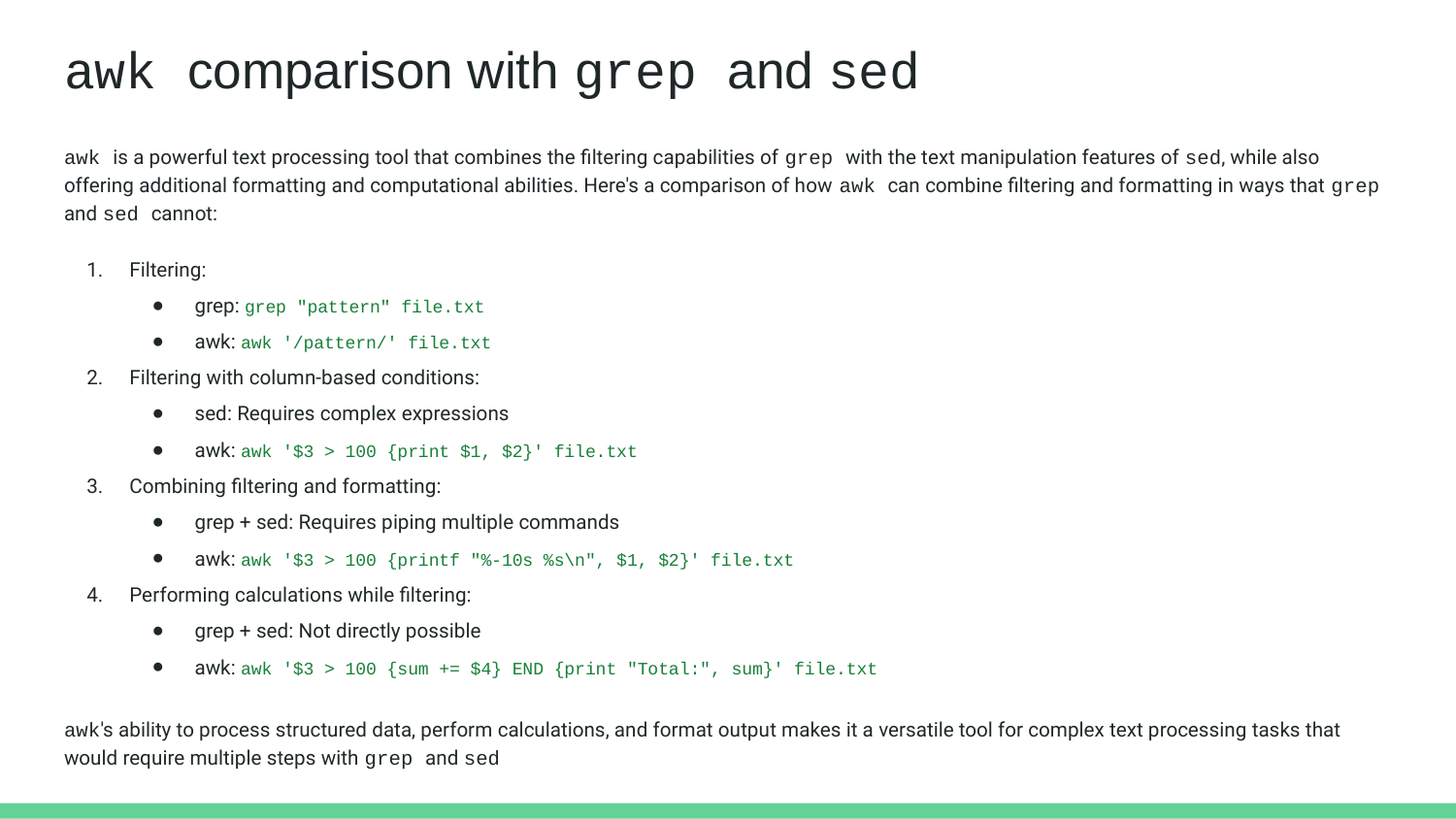

# awk comparison with grep and sed
awk is a powerful text processing tool that combines the filtering capabilities of grep with the text manipulation features of sed, while also offering additional formatting and computational abilities. Here's a comparison of how awk can combine filtering and formatting in ways that grep and sed cannot:
Filtering:
grep: grep "pattern" file.txt
awk: awk '/pattern/' file.txt
Filtering with column-based conditions:
sed: Requires complex expressions
awk: awk '$3 > 100 {print $1, $2}' file.txt
Combining filtering and formatting:
grep + sed: Requires piping multiple commands
awk: awk '$3 > 100 {printf "%-10s %s\n", $1, $2}' file.txt
Performing calculations while filtering:
grep + sed: Not directly possible
awk: awk '$3 > 100 {sum += $4} END {print "Total:", sum}' file.txt
awk's ability to process structured data, perform calculations, and format output makes it a versatile tool for complex text processing tasks that would require multiple steps with grep and sed